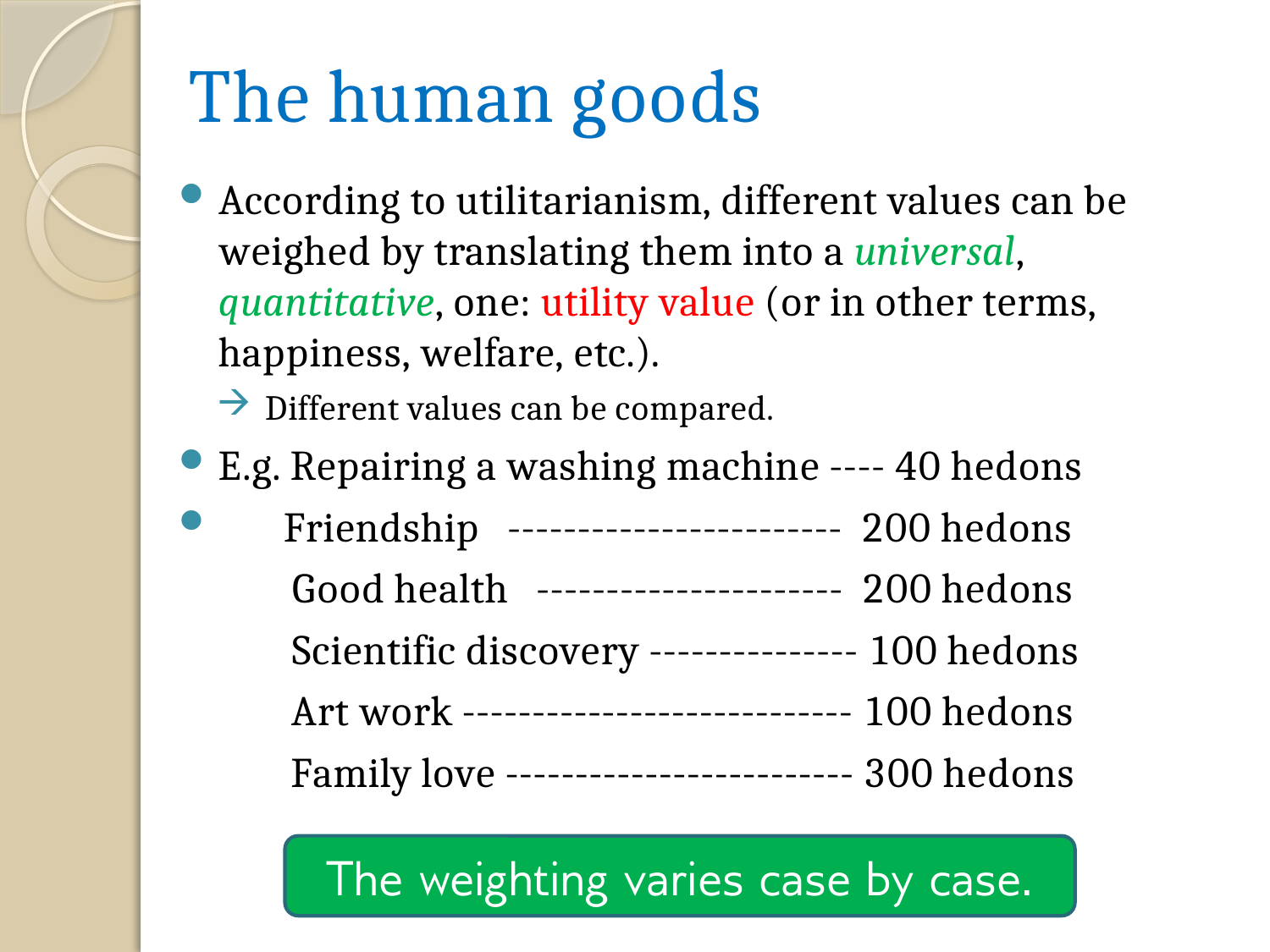

# The human goods
According to utilitarianism, different values can be weighed by translating them into a universal, quantitative, one: utility value (or in other terms, happiness, welfare, etc.).
Different values can be compared.
E.g. Repairing a washing machine ---- 40 hedons
       Friendship   ------------------------  200 hedons
            Good health   ----------------------  200 hedons
            Scientific discovery --------------- 100 hedons
            Art work ---------------------------- 100 hedons
            Family love ------------------------- 300 hedons

The weighting varies case by case.